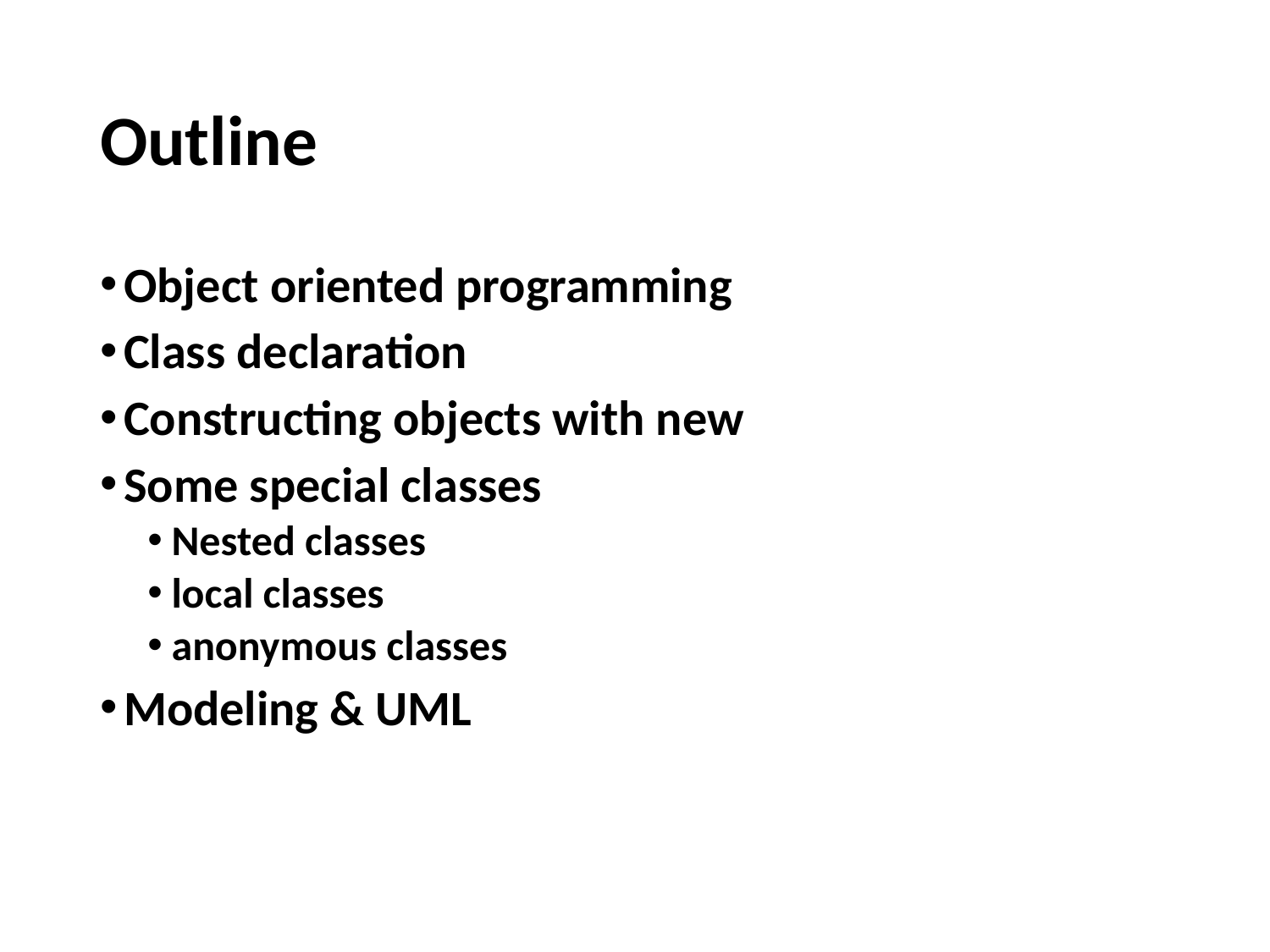

# Outline
Object oriented programming
Class declaration
Constructing objects with new
Some special classes
Nested classes
local classes
anonymous classes
Modeling & UML